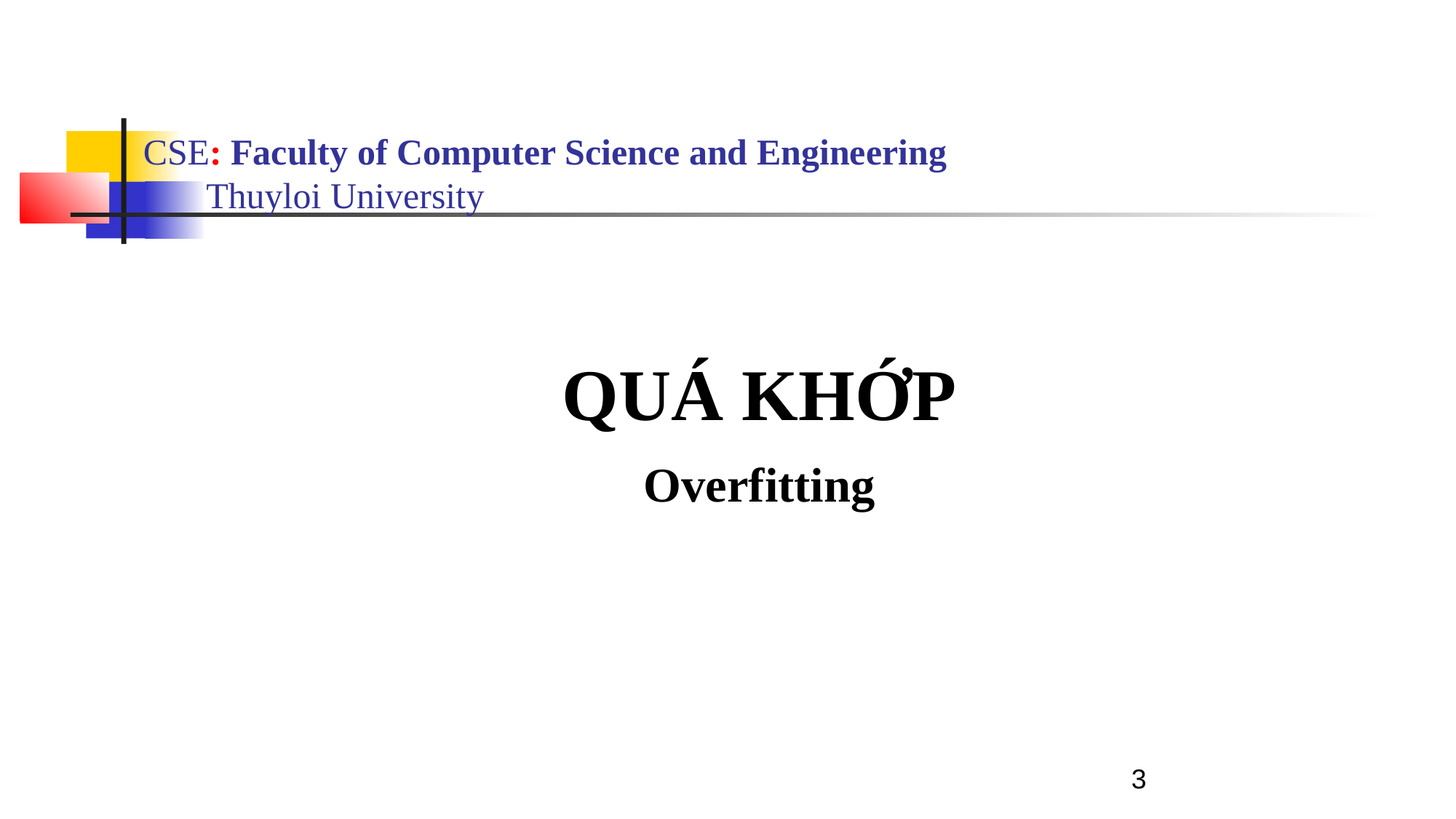

# CSE: Faculty of Computer Science and Engineering Thuyloi University

QUÁ KHỚP
Overfitting

3